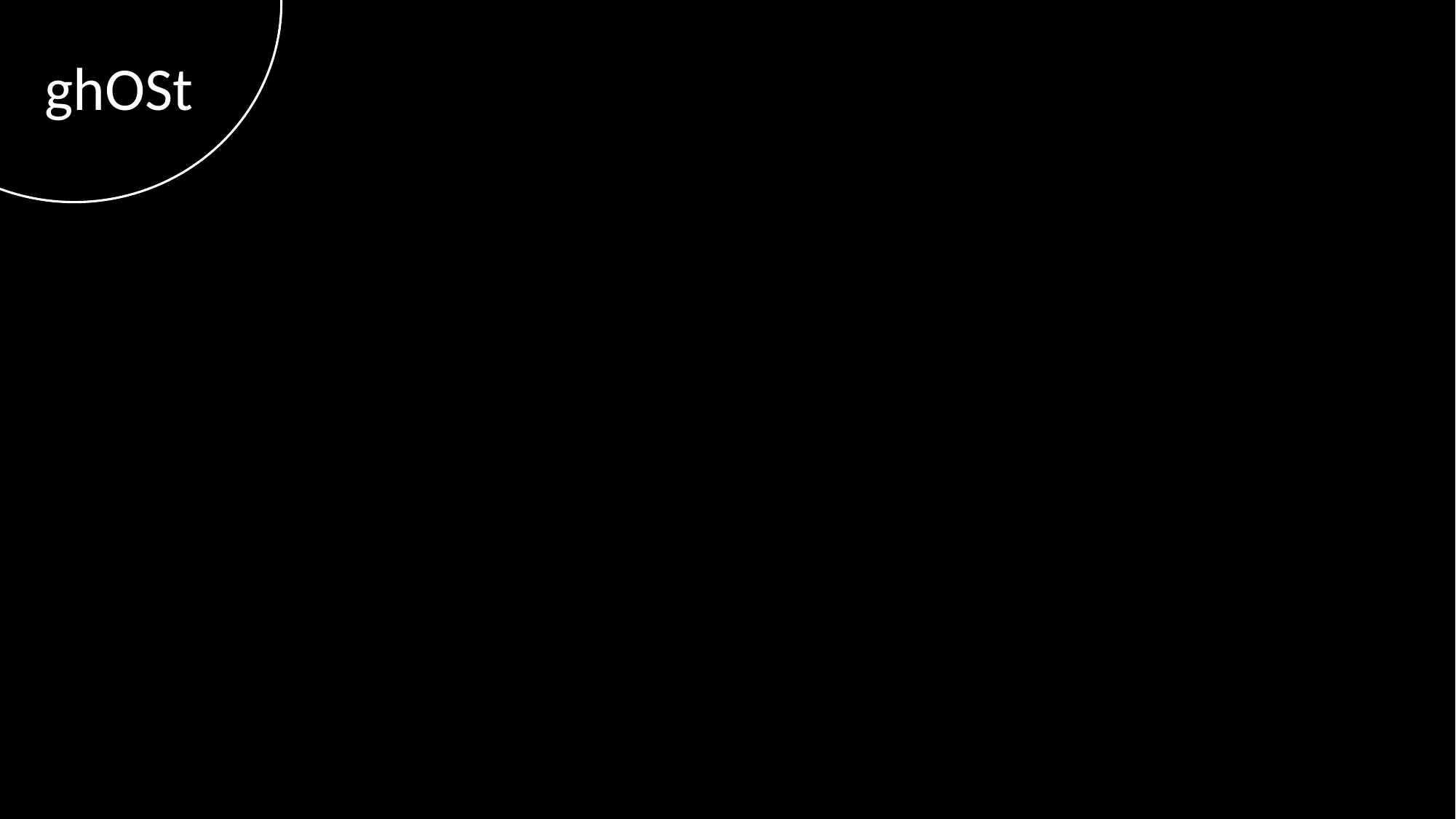

ghOSt: Fast & Flexible User-space Delegation of Linux Scheduling